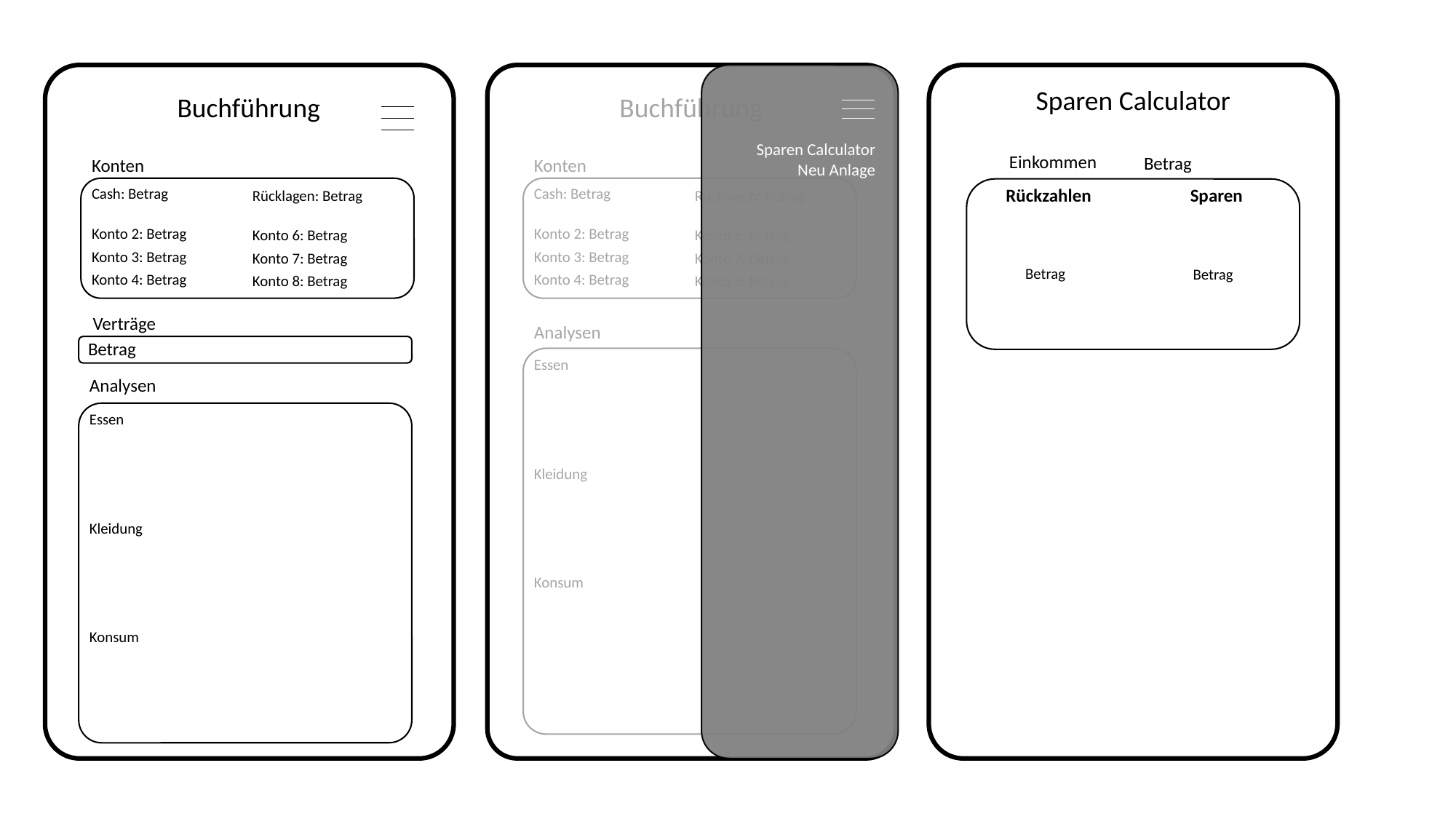

Buchführung
Konten

Cash: Betrag
Rücklagen: Betrag
Konto 2: Betrag
Konto 6: Betrag
Konto 3: Betrag
Konto 7: Betrag
Konto 4: Betrag
Konto 8: Betrag
Verträge
Betrag

Analysen

Essen
Kleidung
Konsum

Sparen Calculator
Buchführung
Konten

Cash: Betrag
Rücklagen: Betrag
Konto 2: Betrag
Konto 6: Betrag
Konto 3: Betrag
Konto 7: Betrag
Konto 4: Betrag
Konto 8: Betrag
Analysen

Essen
Kleidung
Konsum
Sparen Calculator
Neu Anlage
Einkommen
Betrag
Rückzahlen

Betrag
Sparen

Betrag